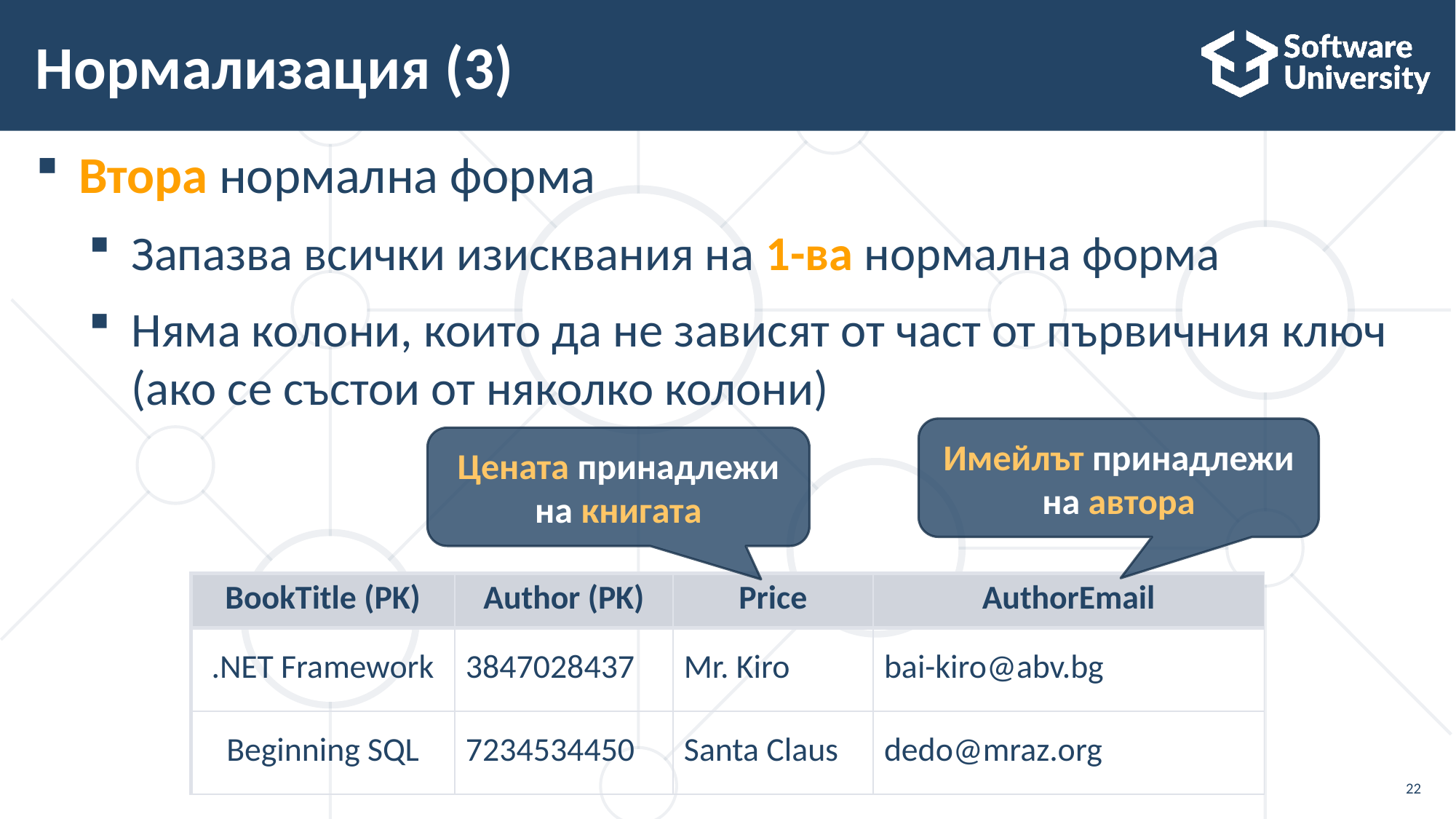

# Нормализация (3)
Втора нормална форма
Запазва всички изисквания на 1-ва нормална форма
Няма колони, които да не зависят от част от първичния ключ (ако се състои от няколко колони)
Имейлът принадлежи на автора
Цената принадлежи на книгата
| BookTitle (PK) | Author (PK) | Price | AuthorEmail |
| --- | --- | --- | --- |
| .NET Framework | 3847028437 | Mr. Kiro | bai-kiro@abv.bg |
| Beginning SQL | 7234534450 | Santa Claus | dedo@mraz.org |
22